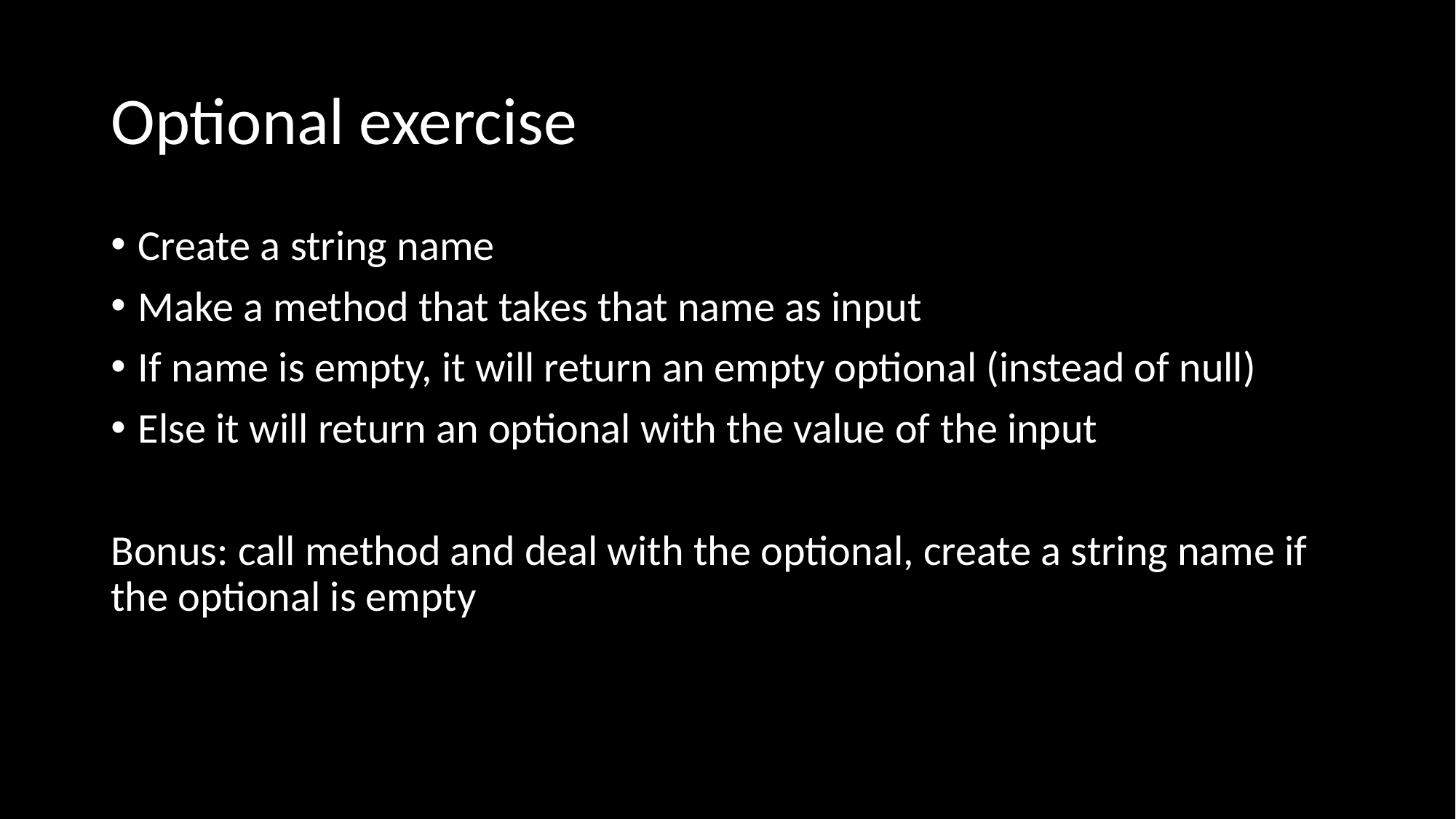

# Optional exercise
Create a string name
Make a method that takes that name as input
If name is empty, it will return an empty optional (instead of null)
Else it will return an optional with the value of the input

Bonus: call method and deal with the optional, create a string name if the optional is empty